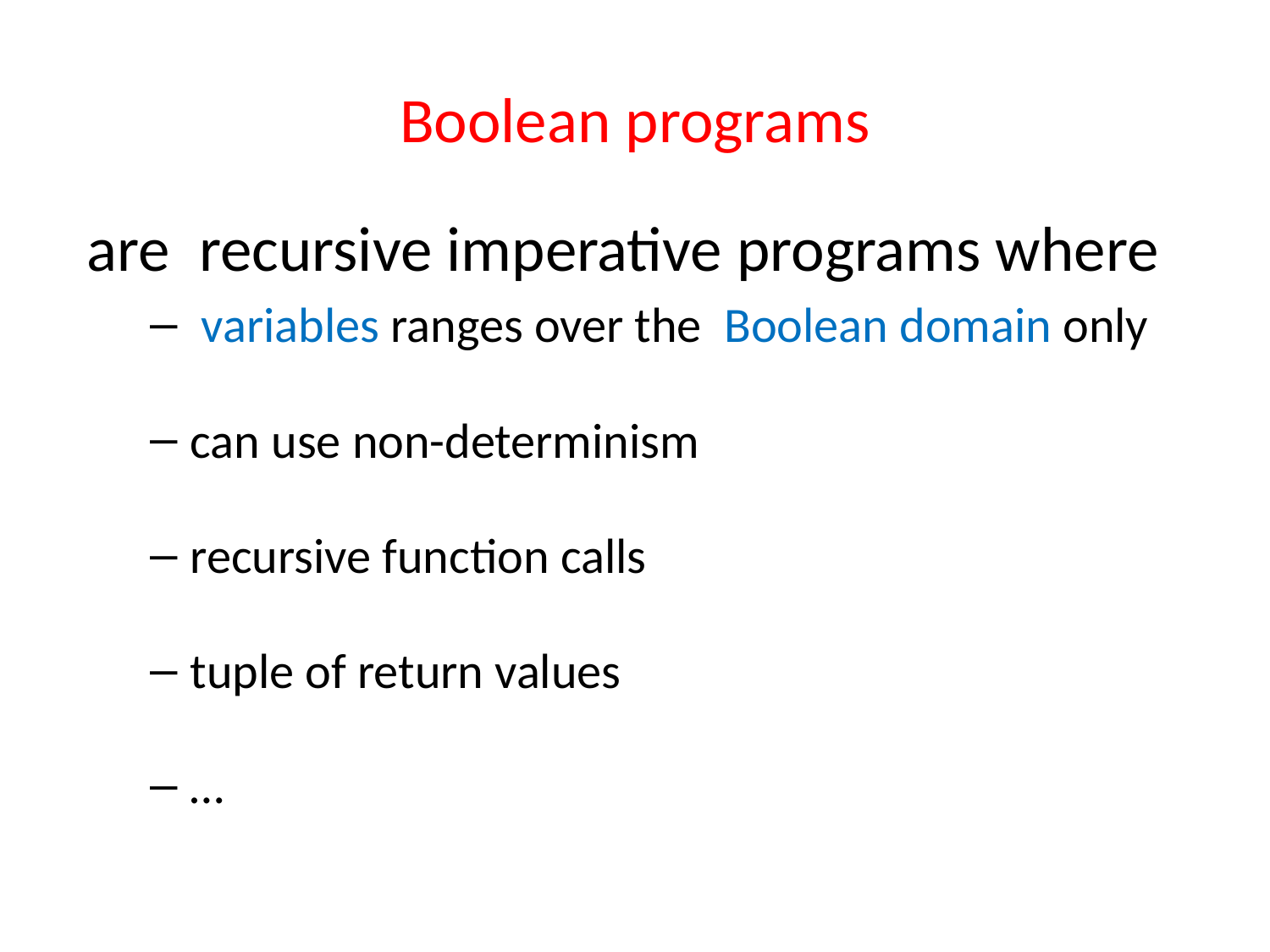

# Boolean programs
are  recursive imperative programs where
 variables ranges over the  Boolean domain only

can use non-determinism

recursive function calls

tuple of return values

…